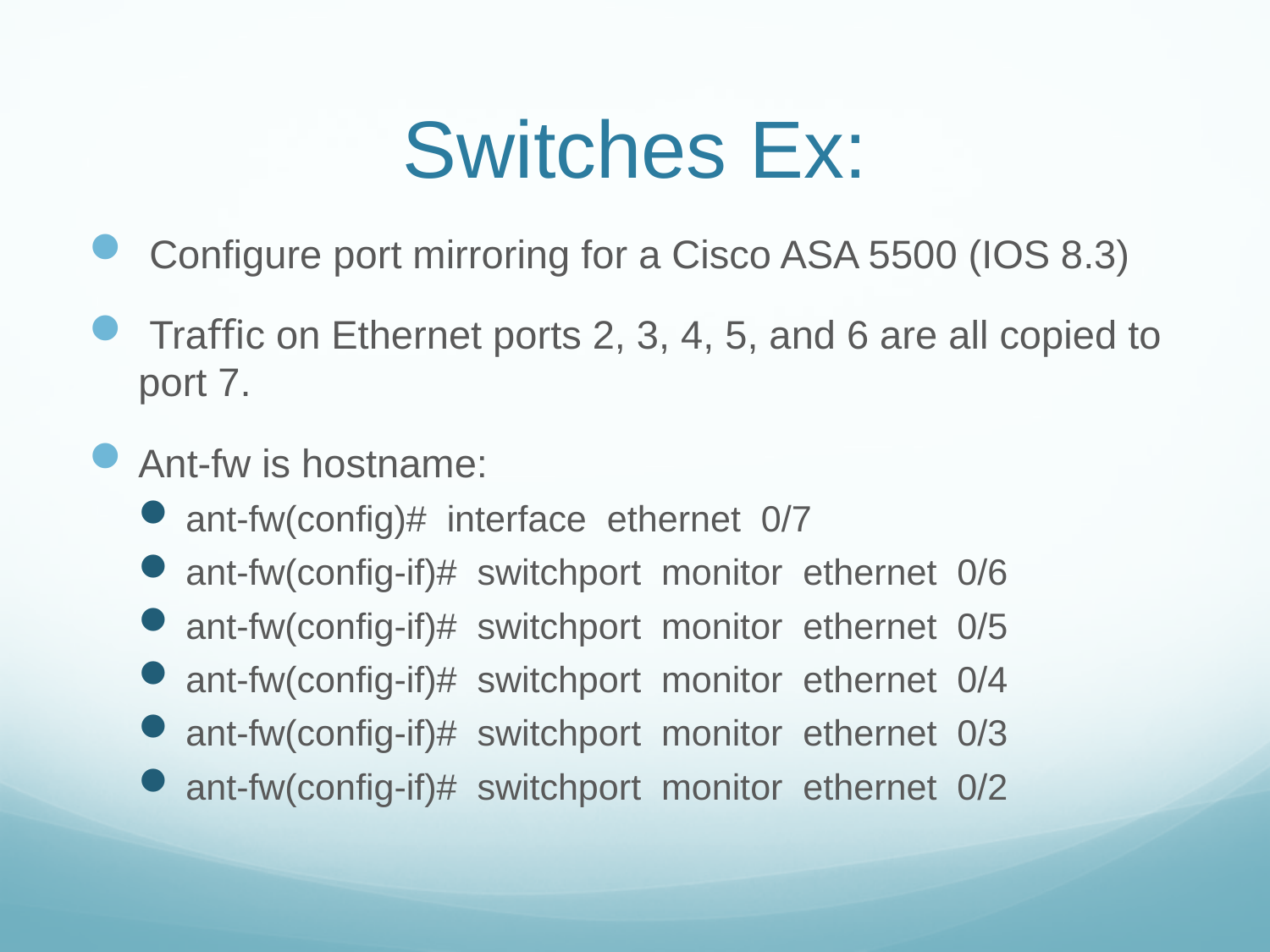

# Switches Ex:
 Configure port mirroring for a Cisco ASA 5500 (IOS 8.3)
 Traﬃc on Ethernet ports 2, 3, 4, 5, and 6 are all copied to port 7.
Ant-fw is hostname:
ant-fw(config)#  interface  ethernet  0/7
ant-fw(config-if)#  switchport  monitor  ethernet  0/6
ant-fw(config-if)#  switchport  monitor  ethernet  0/5
ant-fw(config-if)#  switchport  monitor  ethernet  0/4
ant-fw(config-if)#  switchport  monitor  ethernet  0/3
ant-fw(config-if)#  switchport  monitor  ethernet  0/2